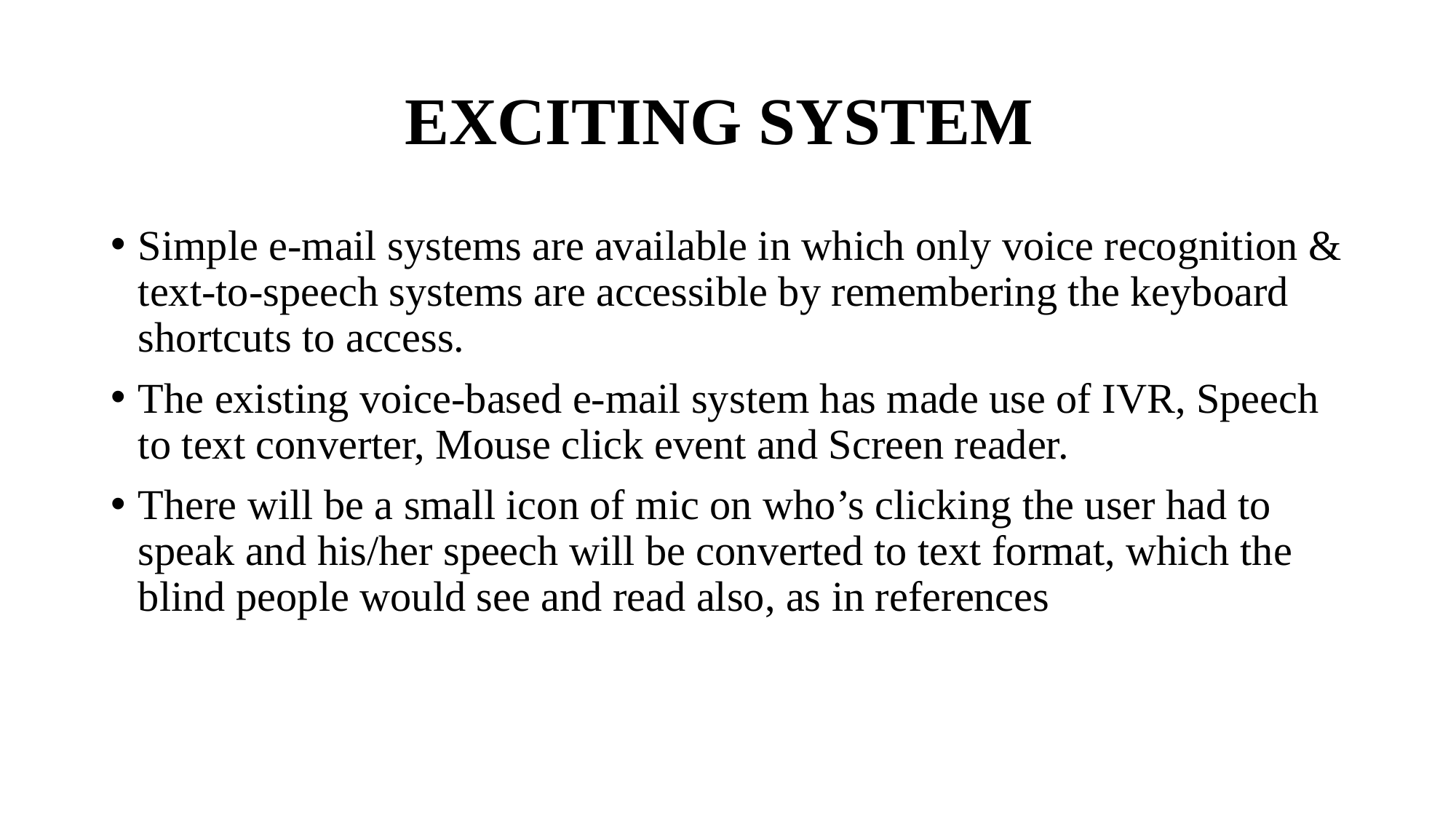

# EXCITING SYSTEM
Simple e-mail systems are available in which only voice recognition & text-to-speech systems are accessible by remembering the keyboard shortcuts to access.
The existing voice-based e-mail system has made use of IVR, Speech to text converter, Mouse click event and Screen reader.
There will be a small icon of mic on who’s clicking the user had to speak and his/her speech will be converted to text format, which the blind people would see and read also, as in references